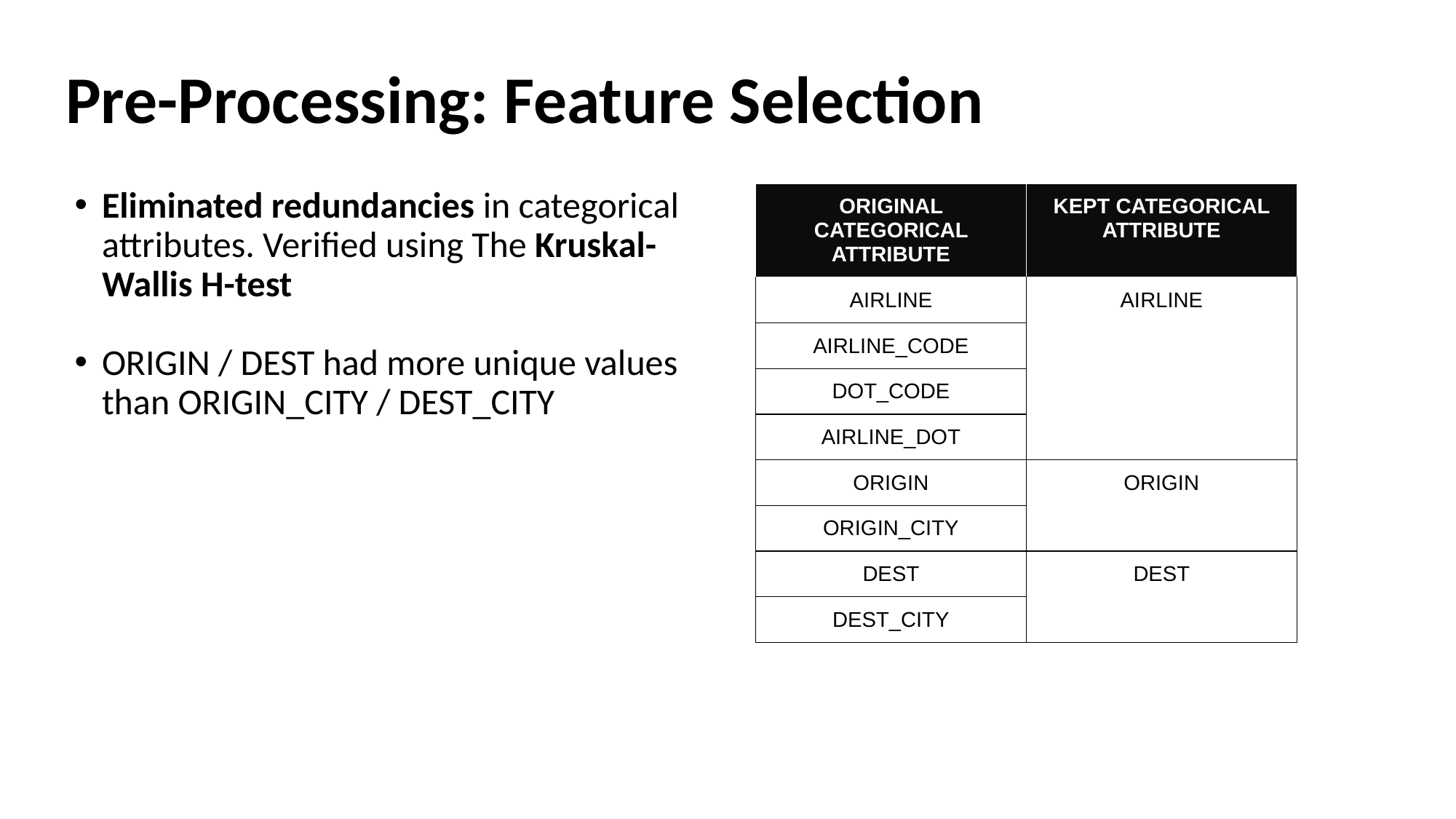

# Pre-Processing: Feature Selection
Eliminated redundancies in categorical attributes. Verified using The Kruskal-Wallis H-test

ORIGIN / DEST had more unique values than ORIGIN_CITY / DEST_CITY
| ORIGINAL CATEGORICAL ATTRIBUTE | KEPT CATEGORICAL ATTRIBUTE |
| --- | --- |
| AIRLINE | AIRLINE |
| AIRLINE\_CODE |  |
| DOT\_CODE |  |
| AIRLINE\_DOT |  |
| ORIGIN | ORIGIN |
| ORIGIN\_CITY |  |
| DEST | DEST |
| DEST\_CITY |  |